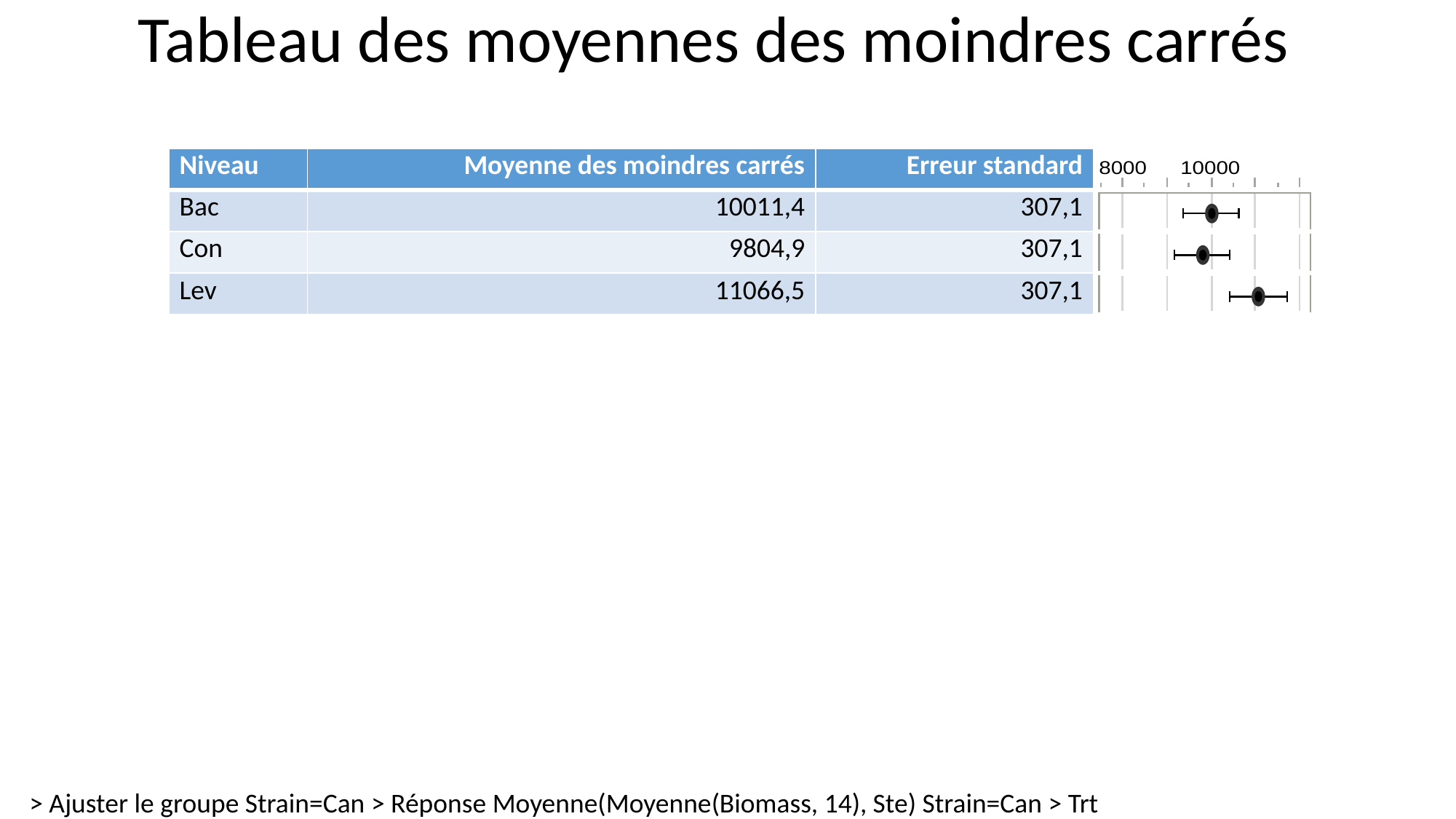

# Tableau des moyennes des moindres carrés
| Niveau | Moyenne des moindres carrés | Erreur standard |  |
| --- | --- | --- | --- |
| Bac | 10011,4 | 307,1 |  |
| Con | 9804,9 | 307,1 |  |
| Lev | 11066,5 | 307,1 |  |
> Ajuster le groupe Strain=Can > Réponse Moyenne(Moyenne(Biomass, 14), Ste) Strain=Can > Trt